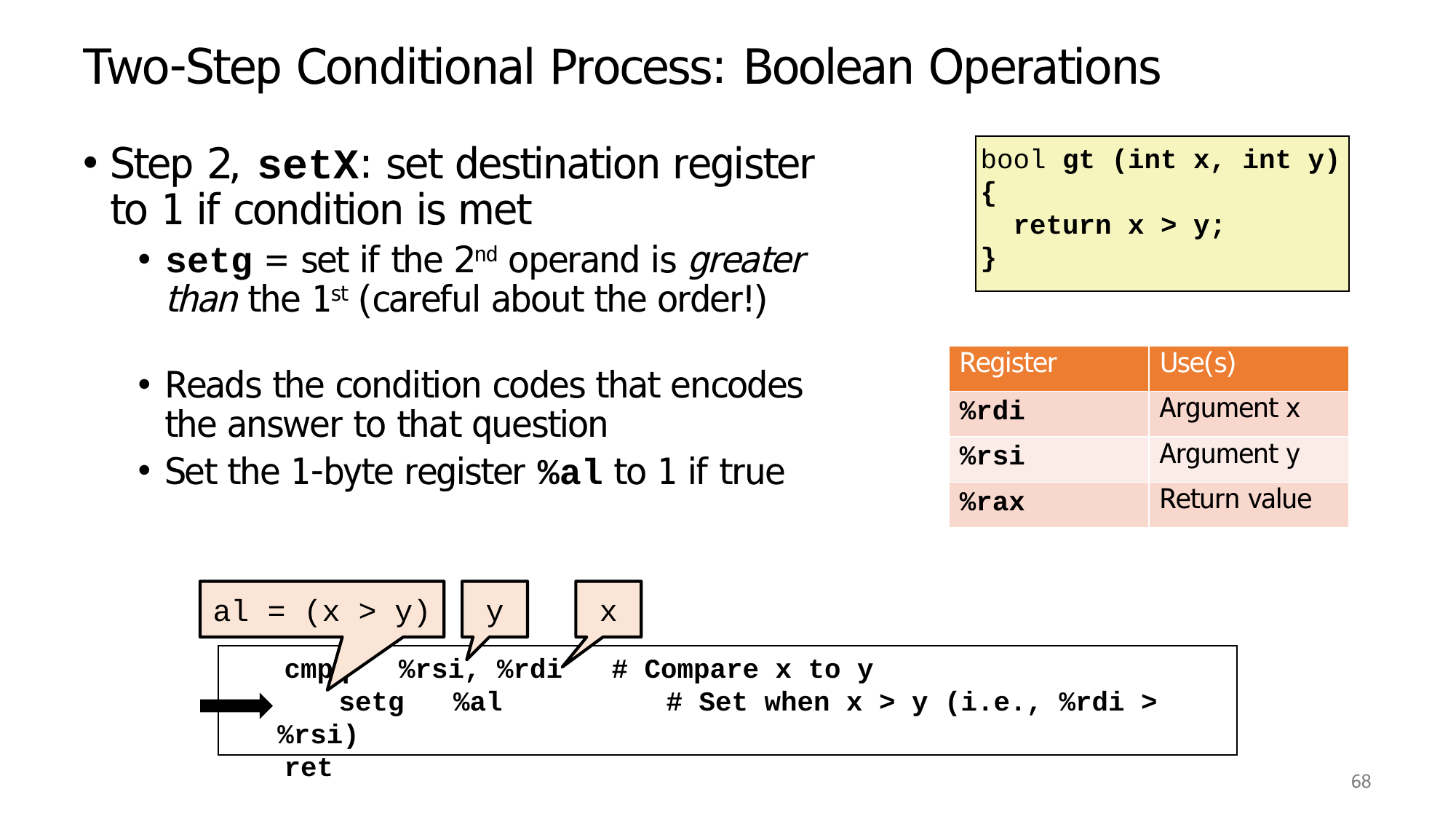

Carnegie Mellon
# Two-Step Conditional Process: Boolean Operations
Step 2, setX: set destination register
to 1 if condition is met
setg = set if the 2nd operand is greater
than the 1st (careful about the order!)
Reads the condition codes that encodes
the answer to that question
Set the 1-byte register %al to 1 if true
bool gt (int x, int y)
{
  return x > y;
}
| Register | Use(s) |
| --- | --- |
| %rdi | Argument x |
| %rsi | Argument y |
| %rax | Return value |
al = (x > y)
y
x
 	cmpq   %rsi, %rdi   # Compare x to y
	setg   %al          # Set when x > y (i.e., %rdi > %rsi)
	ret

68